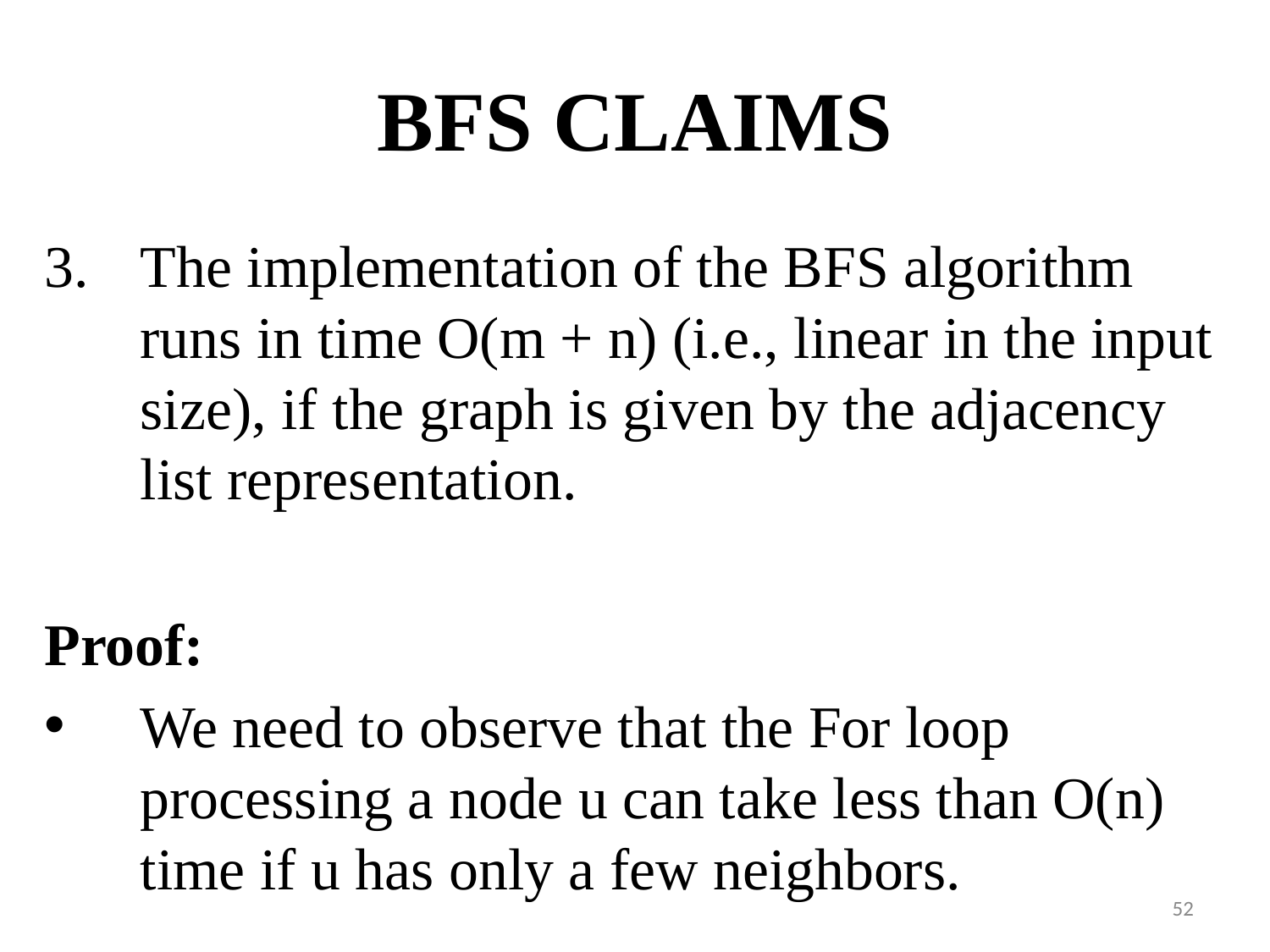

# BFS CLAIMS
The implementation of the BFS algorithm runs in time O(m + n) (i.e., linear in the input size), if the graph is given by the adjacency list representation.

Proof:
We need to observe that the For loop processing a node u can take less than O(n) time if u has only a few neighbors.

52